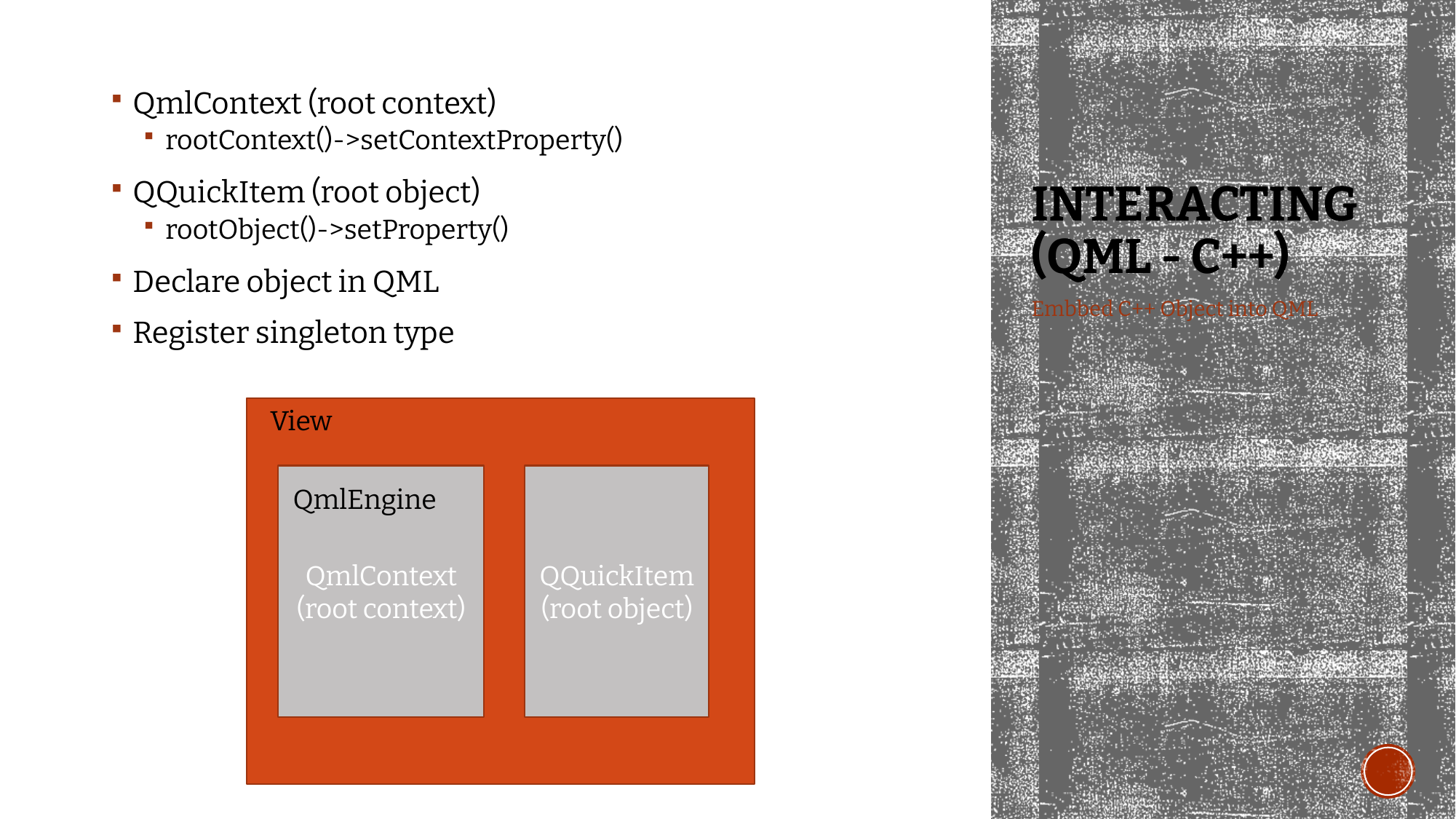

QmlContext (root context)
rootContext()->setContextProperty()
QQuickItem (root object)
rootObject()->setProperty()
Declare object in QML
Register singleton type

# Interacting (QML - C++)
Embbed C++ Object into QML

View
QmlContext
(root context)
QQuickItem
(root object)
QmlEngine